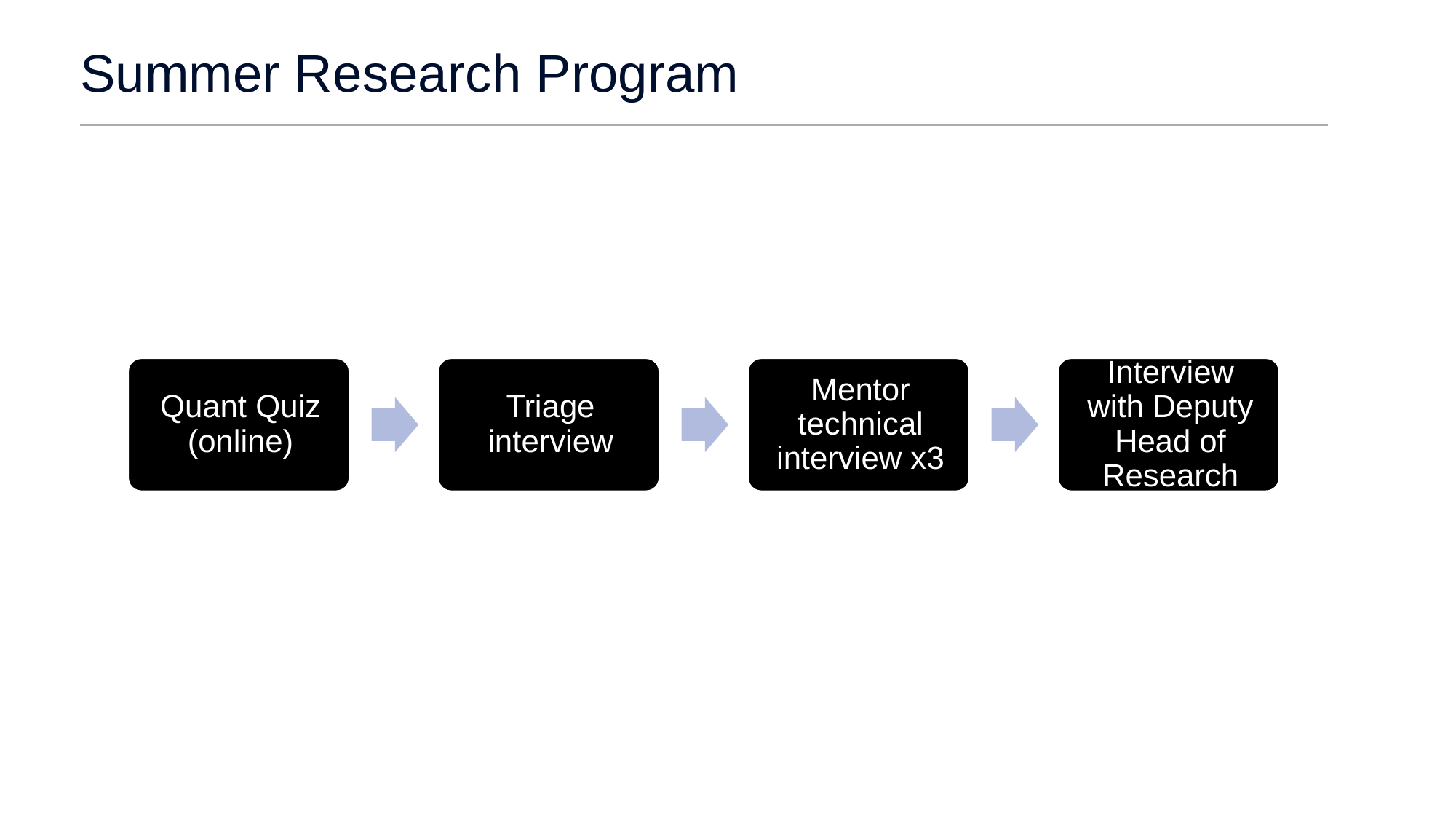

# Summer Research Program
Quant Quiz (online)

Triage interview

Mentor technical interview x3

Interview with Deputy Head of Research